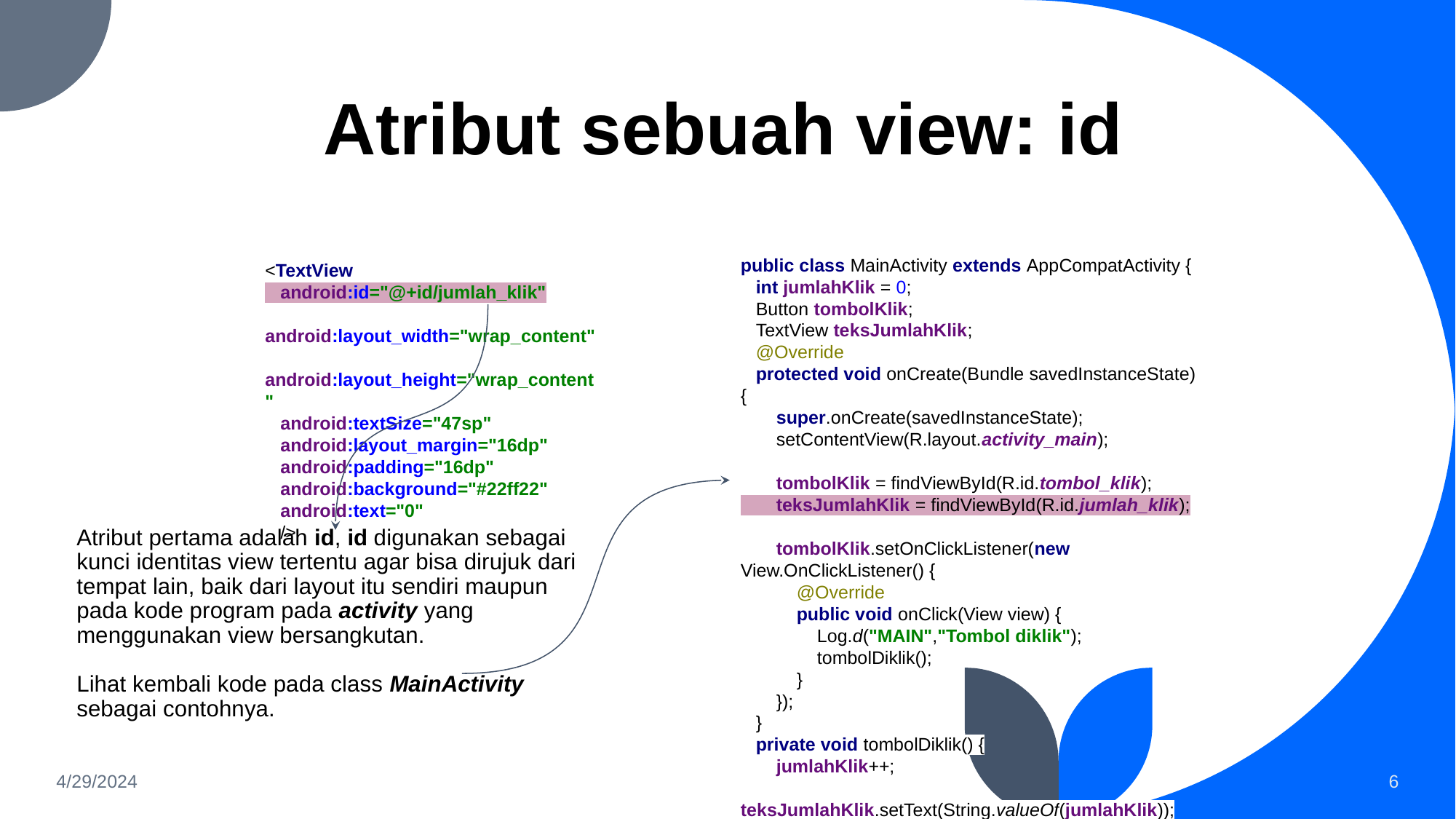

# Atribut sebuah view: id
public class MainActivity extends AppCompatActivity {
   int jumlahKlik = 0;
   Button tombolKlik;
   TextView teksJumlahKlik;
   @Override
   protected void onCreate(Bundle savedInstanceState) {
       super.onCreate(savedInstanceState);
       setContentView(R.layout.activity_main);

       tombolKlik = findViewById(R.id.tombol_klik);
       teksJumlahKlik = findViewById(R.id.jumlah_klik);

       tombolKlik.setOnClickListener(new View.OnClickListener() {
           @Override
           public void onClick(View view) {
               Log.d("MAIN","Tombol diklik");
               tombolDiklik();
           }
       });
   }
   private void tombolDiklik() {
       jumlahKlik++;
       teksJumlahKlik.setText(String.valueOf(jumlahKlik));
   }
}

<TextView
   android:id="@+id/jumlah_klik"
   android:layout_width="wrap_content"
   android:layout_height="wrap_content"
   android:textSize="47sp"
   android:layout_margin="16dp"
   android:padding="16dp"
   android:background="#22ff22"
   android:text="0"
   />
Atribut pertama adalah id, id digunakan sebagai kunci identitas view tertentu agar bisa dirujuk dari tempat lain, baik dari layout itu sendiri maupun pada kode program pada activity yang menggunakan view bersangkutan.
Lihat kembali kode pada class MainActivity sebagai contohnya.

4/29/2024
6